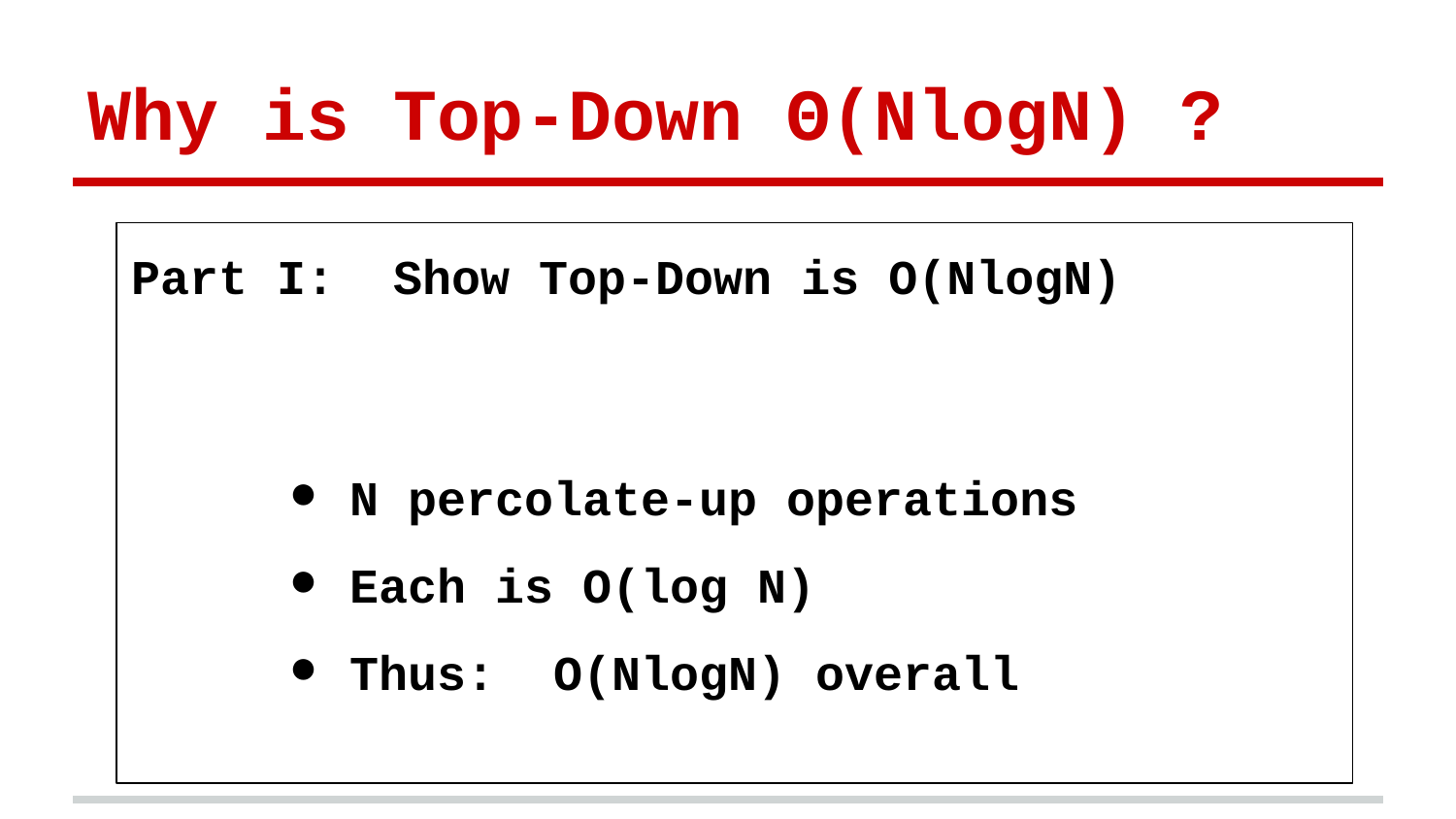

# Why is Top-Down Θ(NlogN) ?
Part I:  Show Top-Down is O(NlogN)

N percolate-up operations
Each is O(log N)
Thus:  O(NlogN) overall